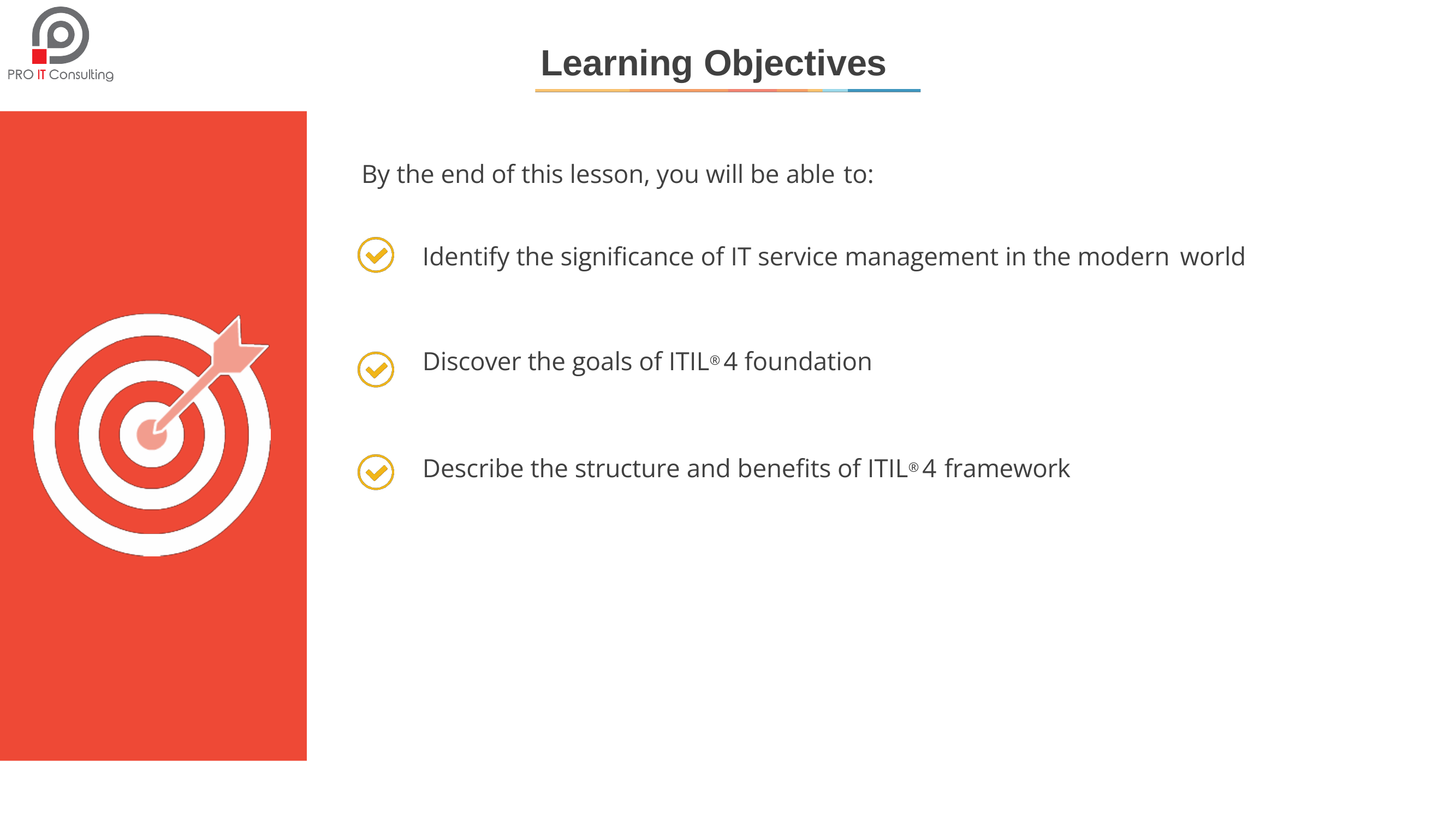

# Learning Objectives

By the end of this lesson, you will be able to:

Identify the significance of IT service management in the modern world

Discover the goals of ITIL® 4 foundation

Describe the structure and benefits of ITIL® 4 framework